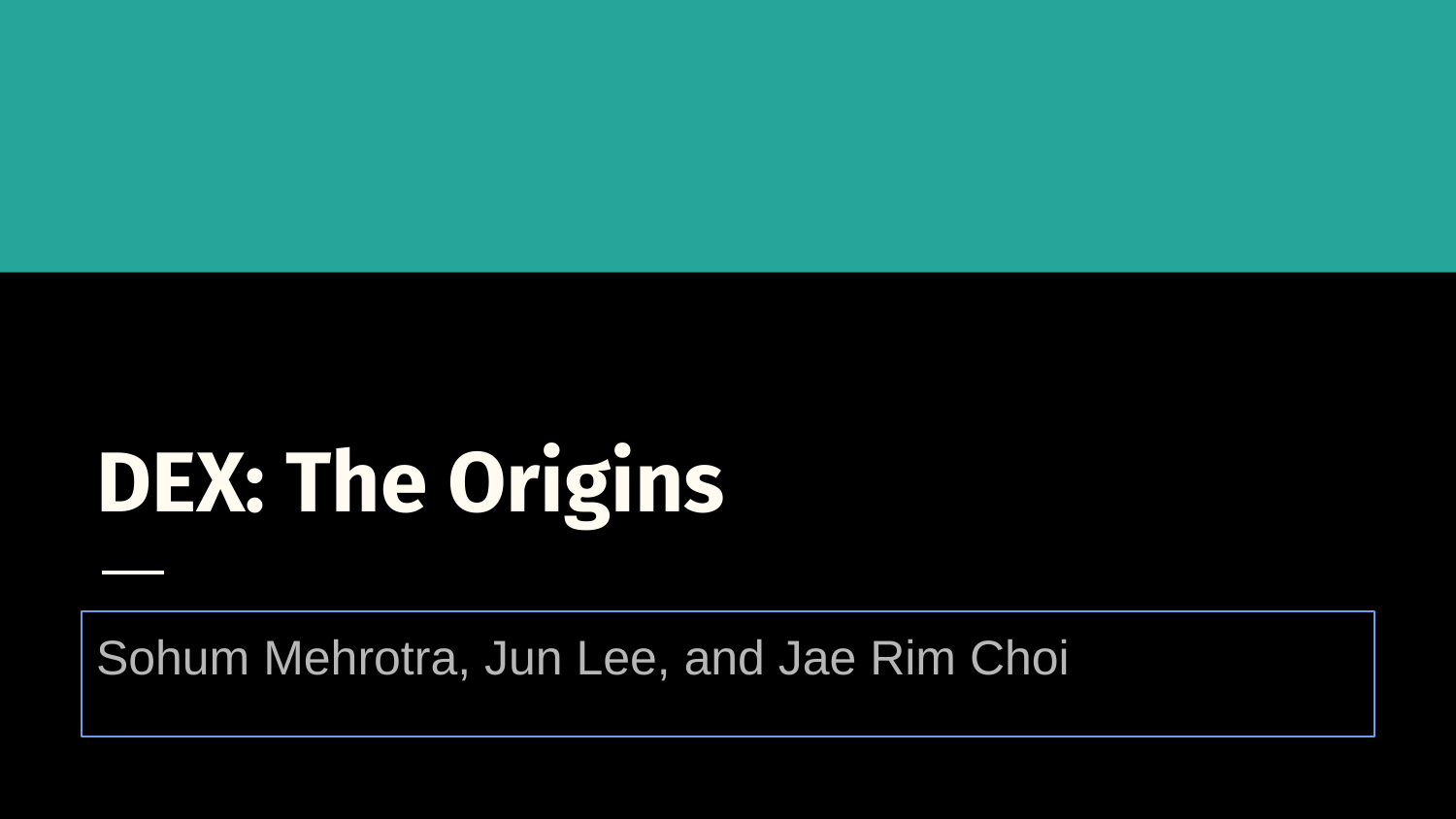

# DEX: The Origins
Sohum Mehrotra, Jun Lee, and Jae Rim Choi